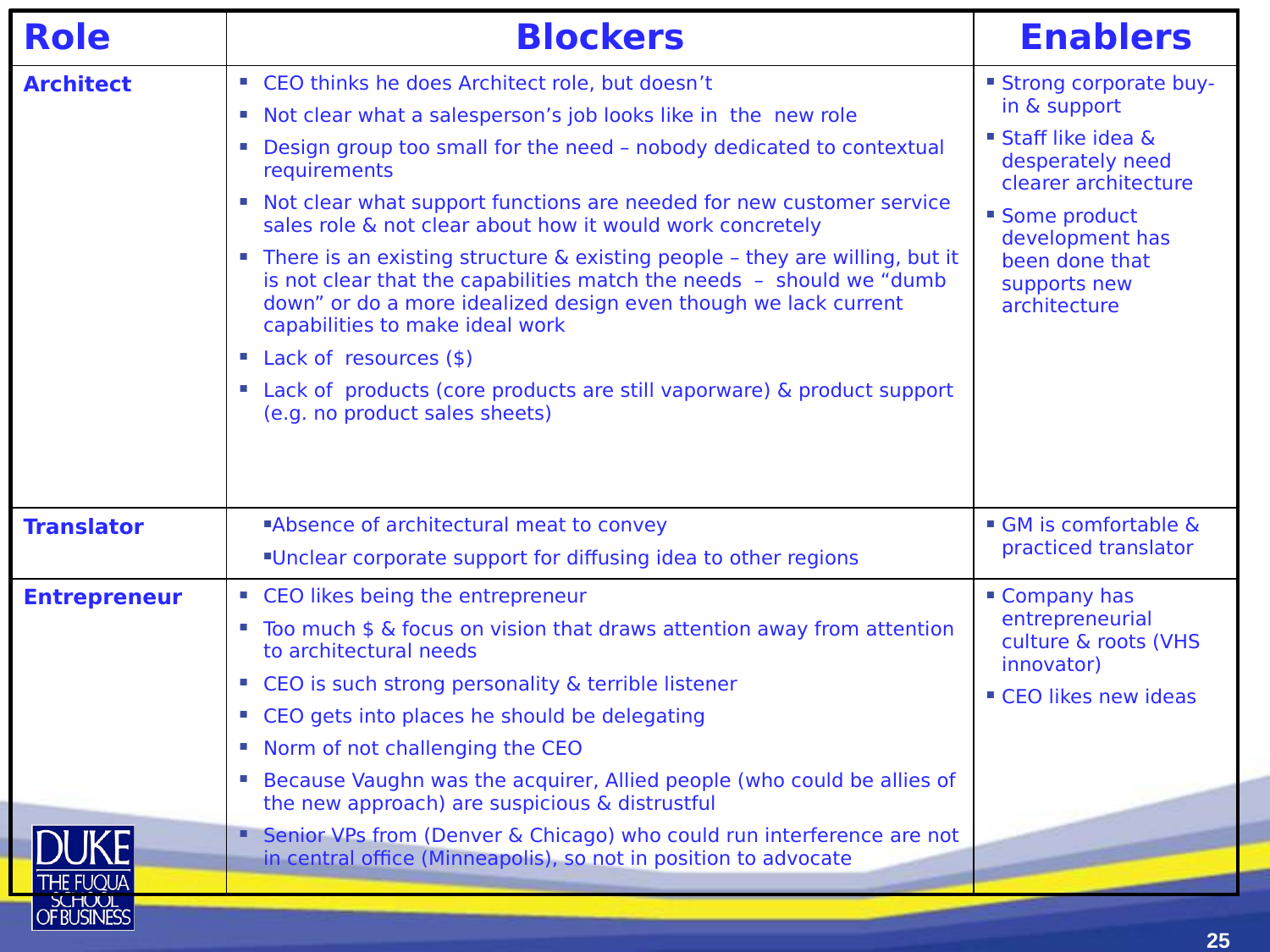

| Role | Blockers | Enablers |
| --- | --- | --- |
| Architect | CEO thinks he does Architect role, but doesn’t Not clear what a salesperson’s job looks like in the new role Design group too small for the need – nobody dedicated to contextual requirements Not clear what support functions are needed for new customer service sales role & not clear about how it would work concretely There is an existing structure & existing people – they are willing, but it is not clear that the capabilities match the needs – should we “dumb down” or do a more idealized design even though we lack current capabilities to make ideal work Lack of resources ($) Lack of products (core products are still vaporware) & product support (e.g. no product sales sheets) | Strong corporate buy-in & support Staff like idea & desperately need clearer architecture Some product development has been done that supports new architecture |
| Translator | Absence of architectural meat to convey Unclear corporate support for diffusing idea to other regions | GM is comfortable & practiced translator |
| Entrepreneur | CEO likes being the entrepreneur Too much $ & focus on vision that draws attention away from attention to architectural needs CEO is such strong personality & terrible listener CEO gets into places he should be delegating Norm of not challenging the CEO Because Vaughn was the acquirer, Allied people (who could be allies of the new approach) are suspicious & distrustful Senior VPs from (Denver & Chicago) who could run interference are not in central office (Minneapolis), so not in position to advocate | Company has entrepreneurial culture & roots (VHS innovator) CEO likes new ideas |
25